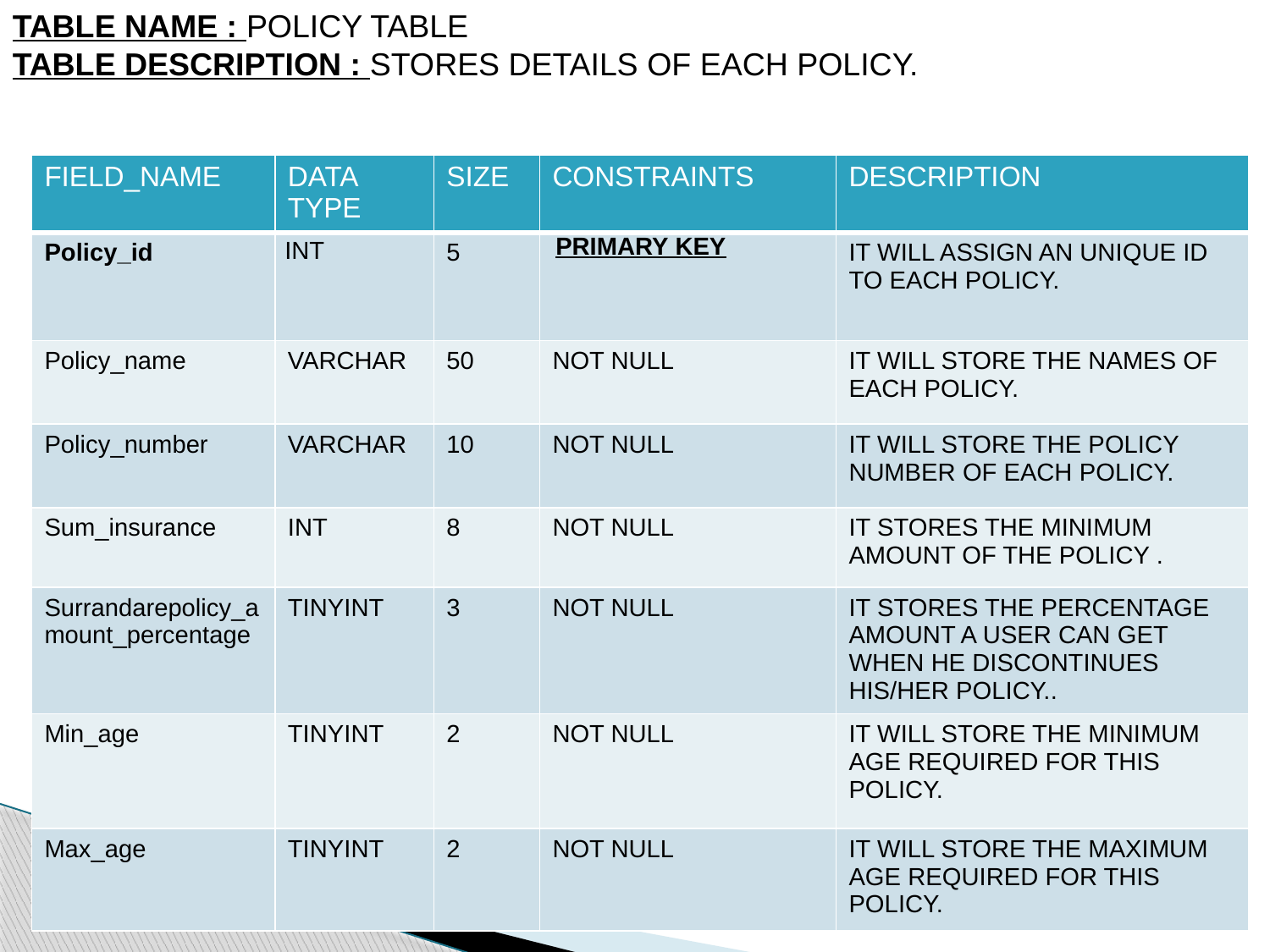

TABLE NAME : POLICY TABLE
TABLE DESCRIPTION : STORES DETAILS OF EACH POLICY.
| FIELD\_NAME | DATA TYPE | SIZE | CONSTRAINTS | DESCRIPTION |
| --- | --- | --- | --- | --- |
| Policy\_id | INT | 5 | PRIMARY KEY | IT WILL ASSIGN AN UNIQUE ID TO EACH POLICY. |
| Policy\_name | VARCHAR | 50 | NOT NULL | IT WILL STORE THE NAMES OF EACH POLICY. |
| Policy\_number | VARCHAR | 10 | NOT NULL | IT WILL STORE THE POLICY NUMBER OF EACH POLICY. |
| Sum\_insurance | INT | 8 | NOT NULL | IT STORES THE MINIMUM AMOUNT OF THE POLICY . |
| Surrandarepolicy\_amount\_percentage | TINYINT | 3 | NOT NULL | IT STORES THE PERCENTAGE AMOUNT A USER CAN GET WHEN HE DISCONTINUES HIS/HER POLICY.. |
| Min\_age | TINYINT | 2 | NOT NULL | IT WILL STORE THE MINIMUM AGE REQUIRED FOR THIS POLICY. |
| Max\_age | TINYINT | 2 | NOT NULL | IT WILL STORE THE MAXIMUM AGE REQUIRED FOR THIS POLICY. |